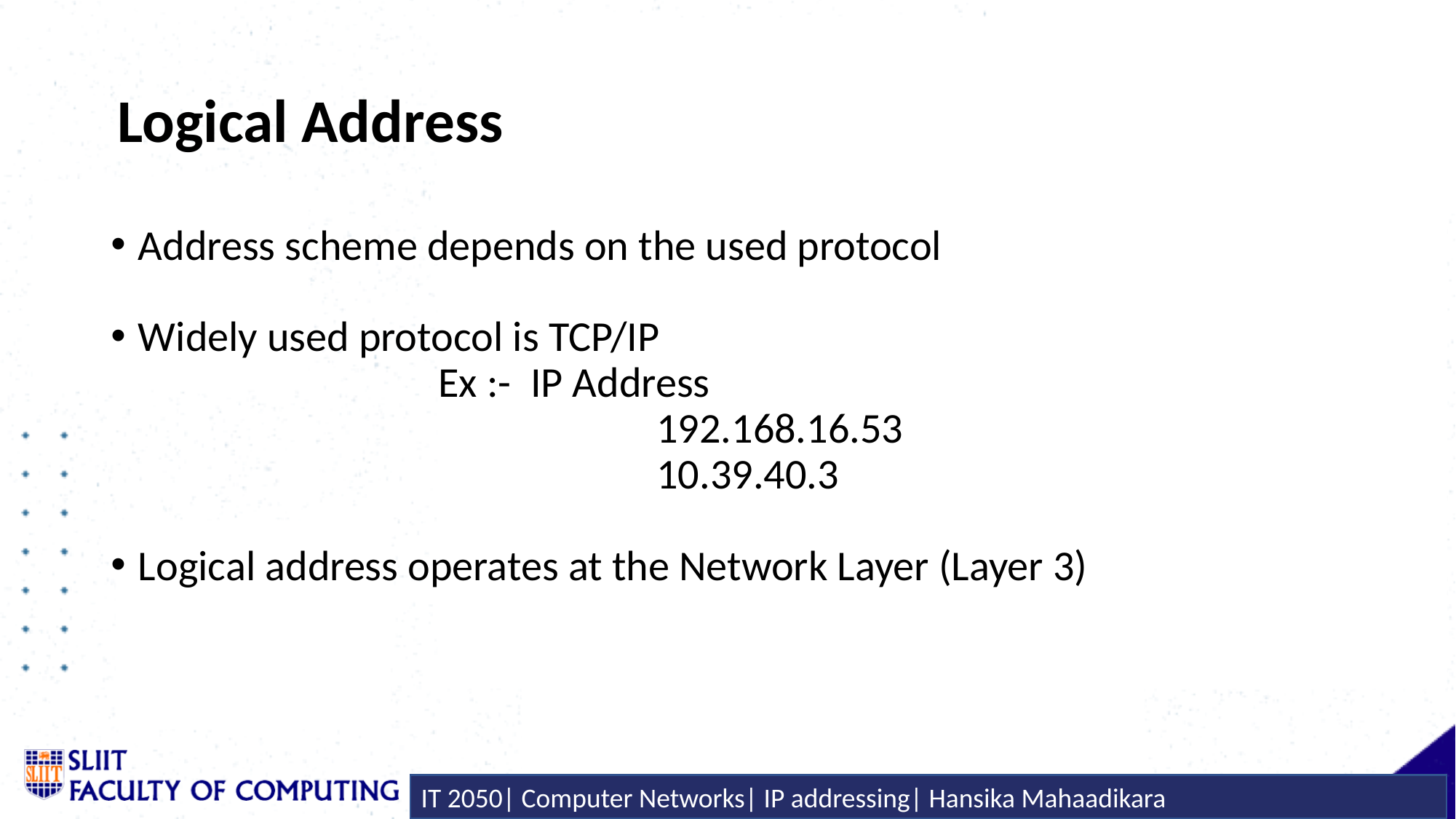

# Logical Address

Address scheme depends on the used protocol

Widely used protocol is TCP/IP
			Ex :-  IP Address
					192.168.16.53
					10.39.40.3

Logical address operates at the Network Layer (Layer 3)